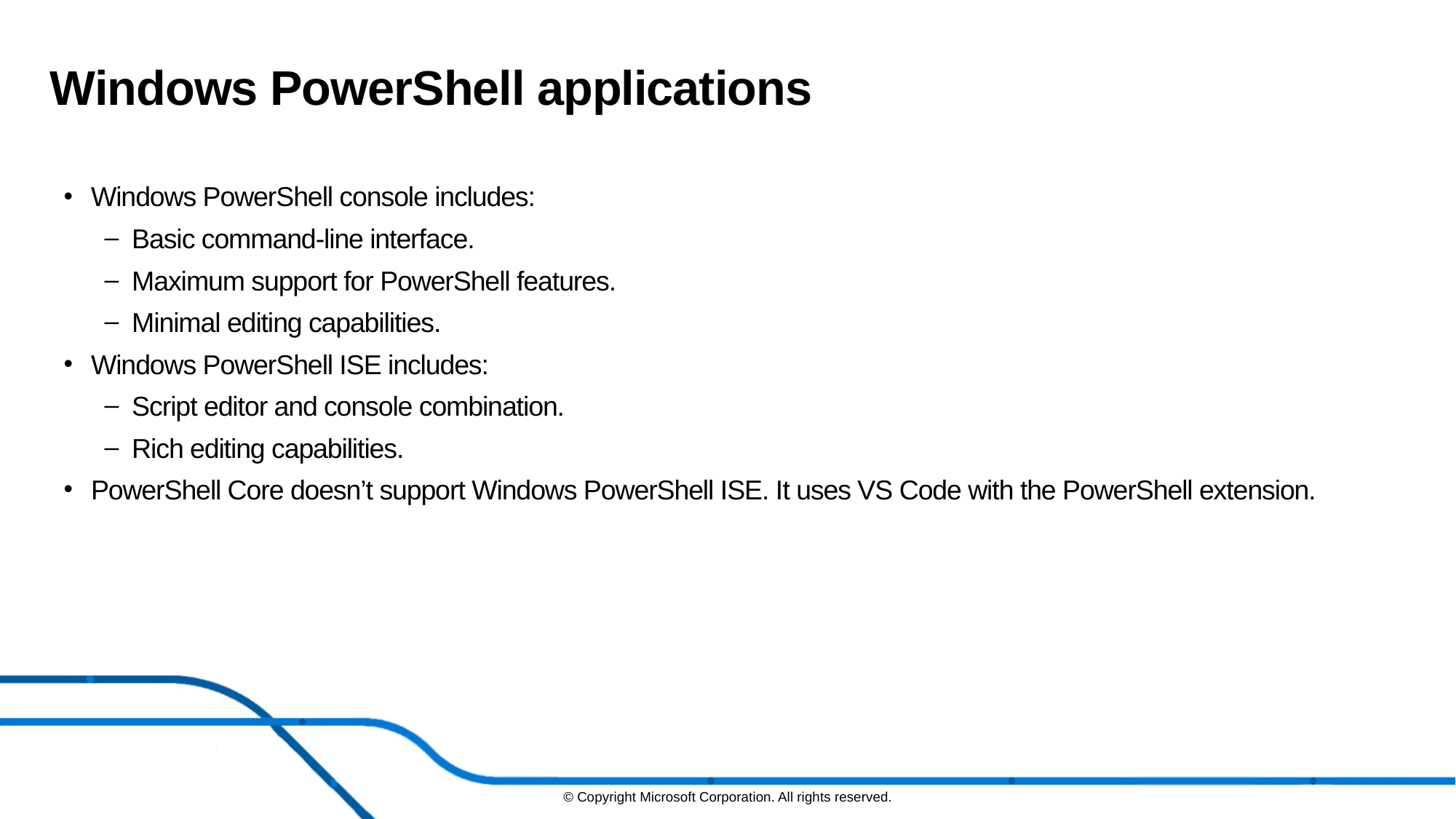

# Windows PowerShell applications
Windows PowerShell console includes:
Basic command-line interface.
Maximum support for PowerShell features.
Minimal editing capabilities.
Windows PowerShell ISE includes:
Script editor and console combination.
Rich editing capabilities.
PowerShell Core doesn’t support Windows PowerShell ISE. It uses VS Code with the PowerShell extension.